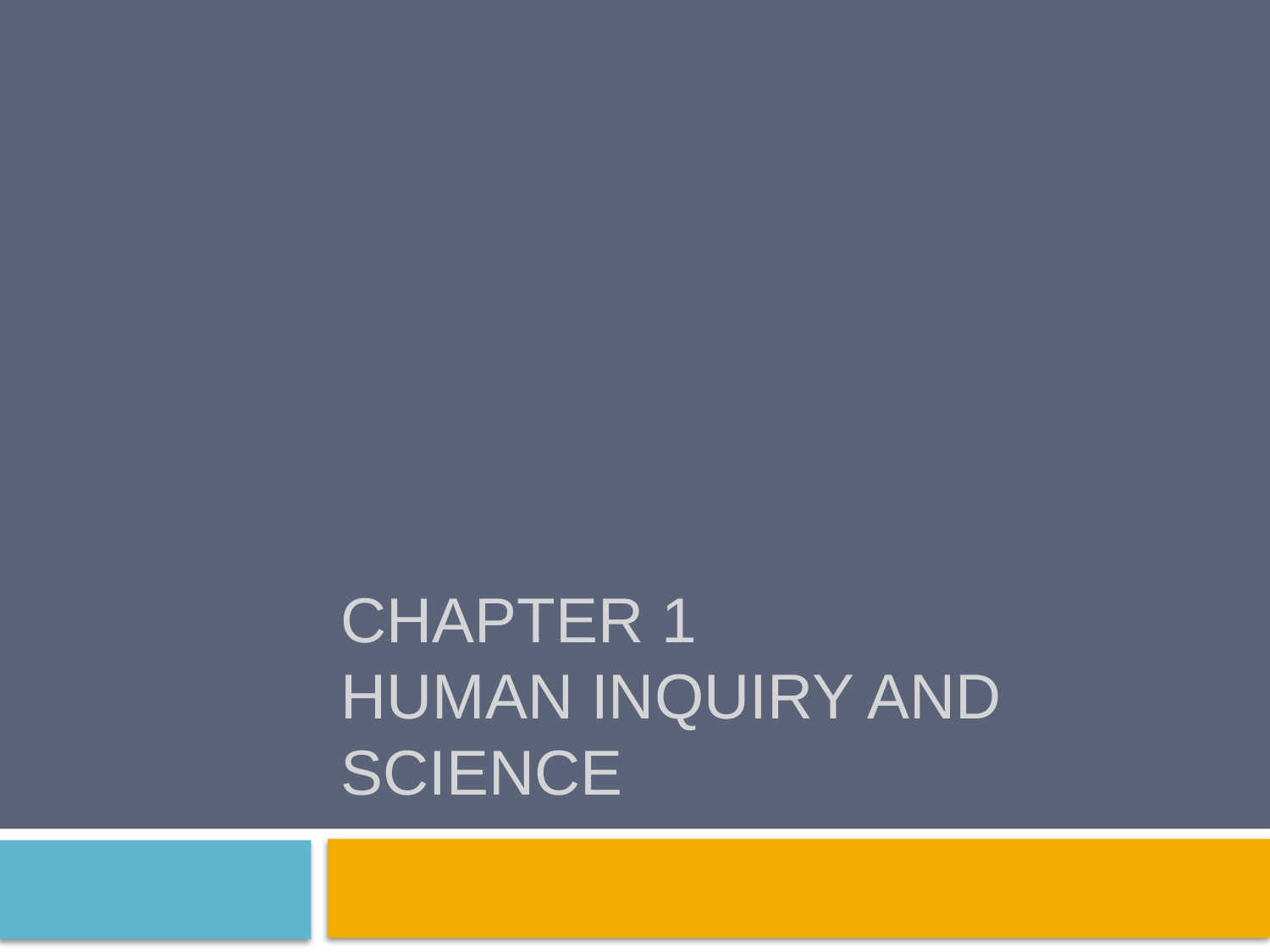

# CHAPTER 1 HUMAN INQUIRY AND SCIENCE